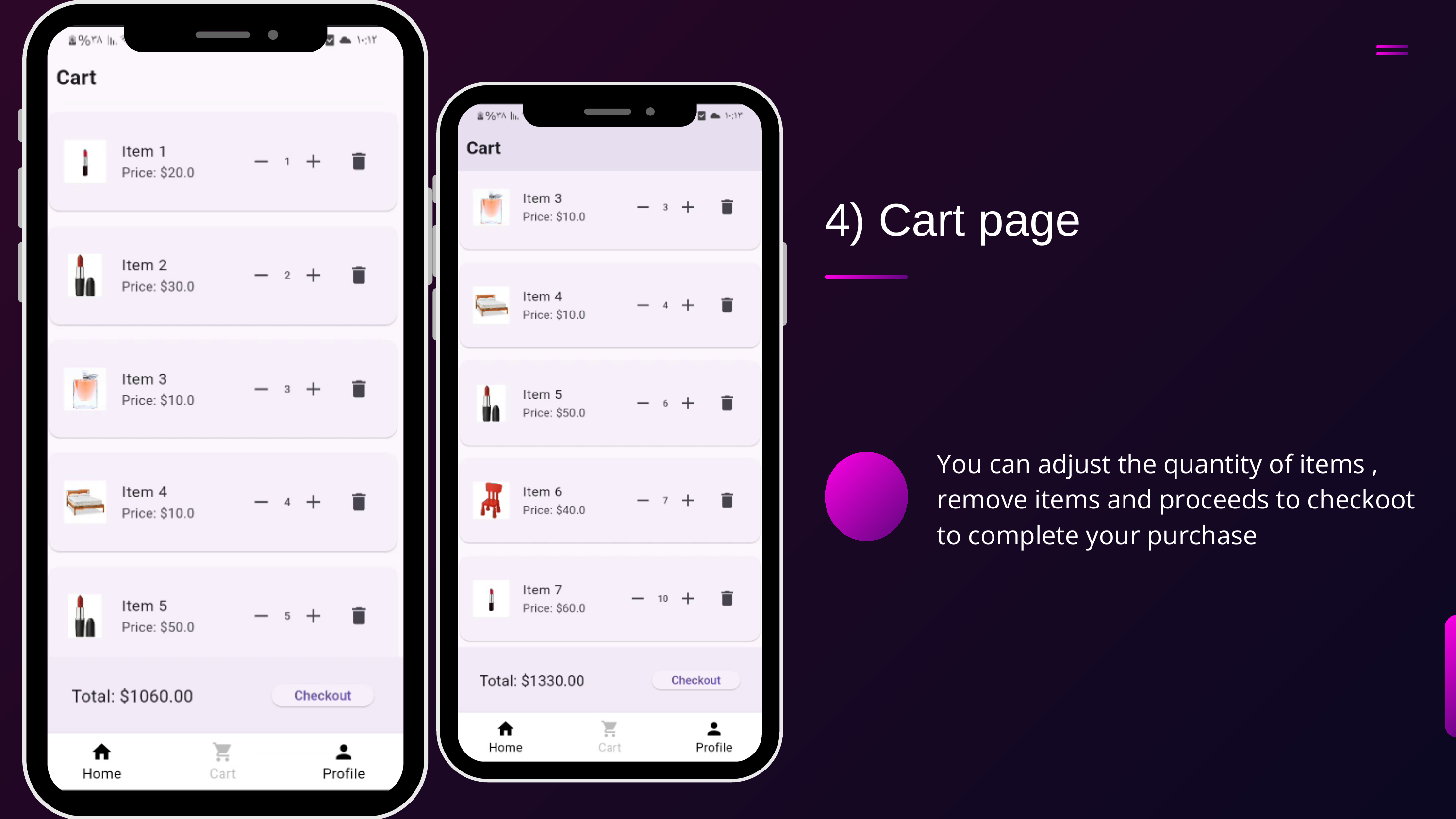

4) Cart page

You can adjust the quantity of items , remove items and proceeds to checkoot to complete your purchase